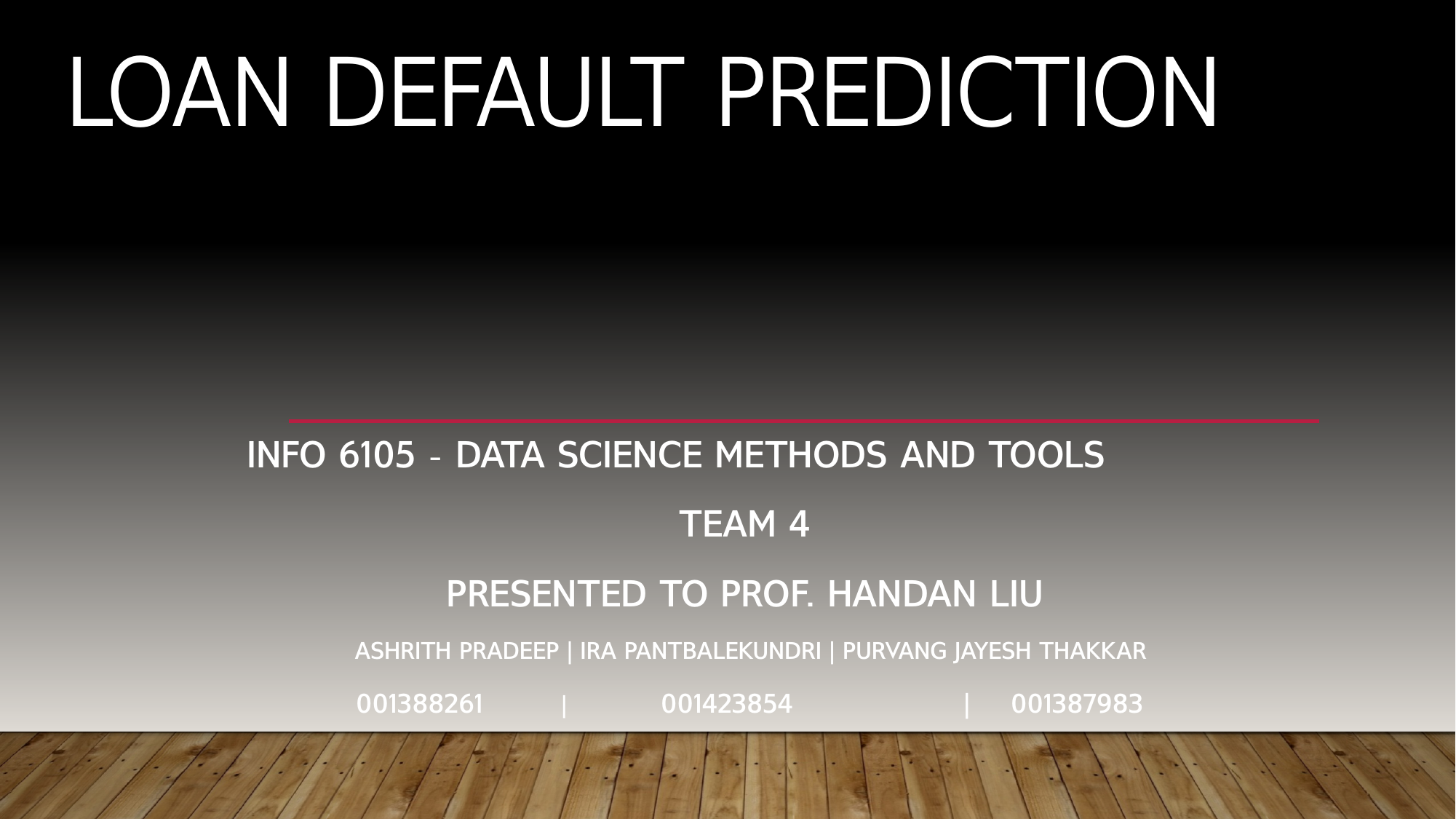

# Loan default prediction
Info 6105 - Data science methods and tools
TEAM 4
PRESENTED TO PROF. HANDAN LIU
ASHRITH PRADEEP | ira pantbalekundri | purvang JAYESH thakkar
	001388261          |            001423854	       |   	001387983